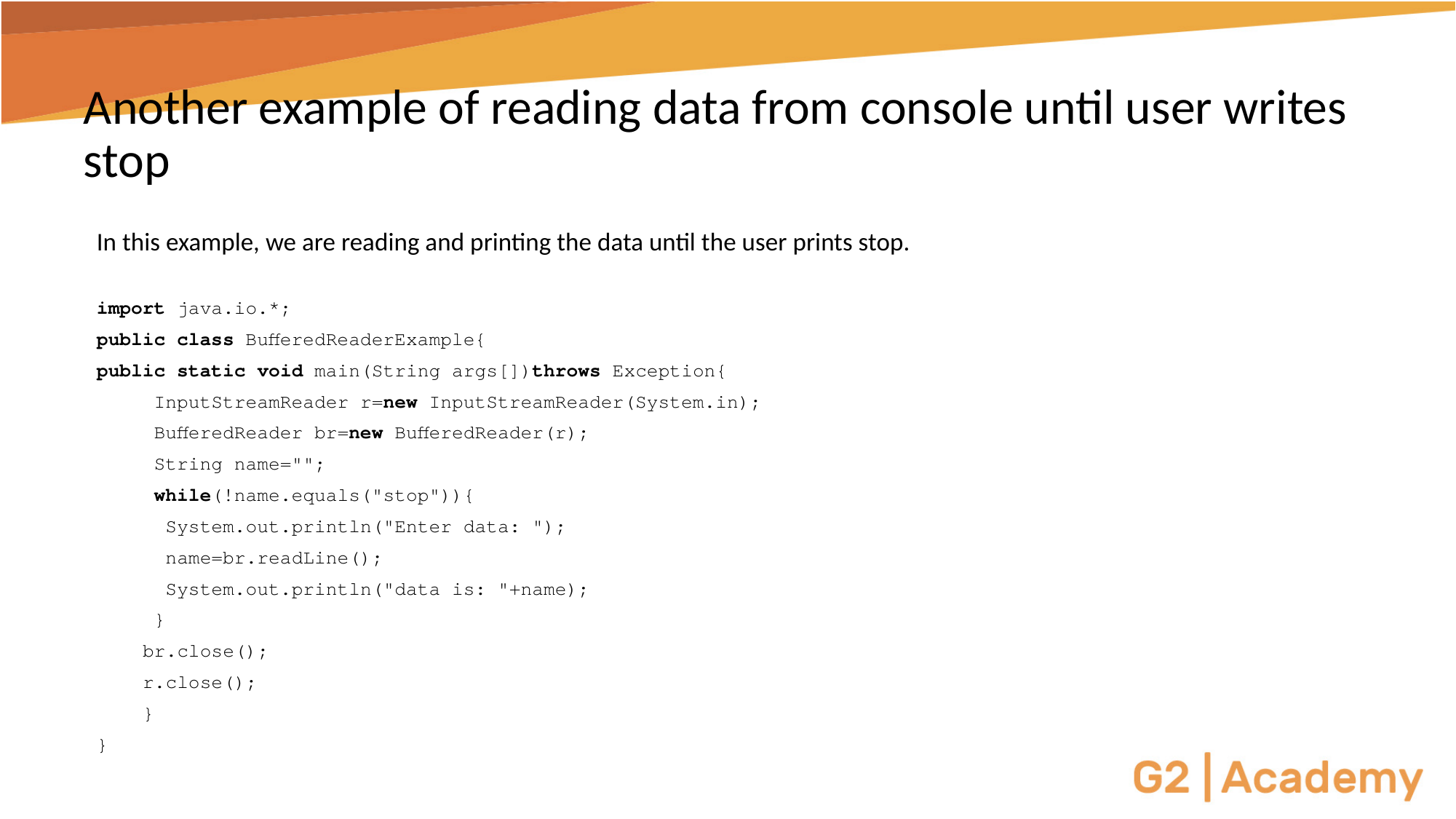

# Another example of reading data from console until user writes stop
In this example, we are reading and printing the data until the user prints stop.

import java.io.*;
public class BufferedReaderExample{
public static void main(String args[])throws Exception{
     InputStreamReader r=new InputStreamReader(System.in);
     BufferedReader br=new BufferedReader(r);
     String name="";
     while(!name.equals("stop")){
      System.out.println("Enter data: ");
      name=br.readLine();
      System.out.println("data is: "+name);
     }
    br.close();
    r.close();
    }
}